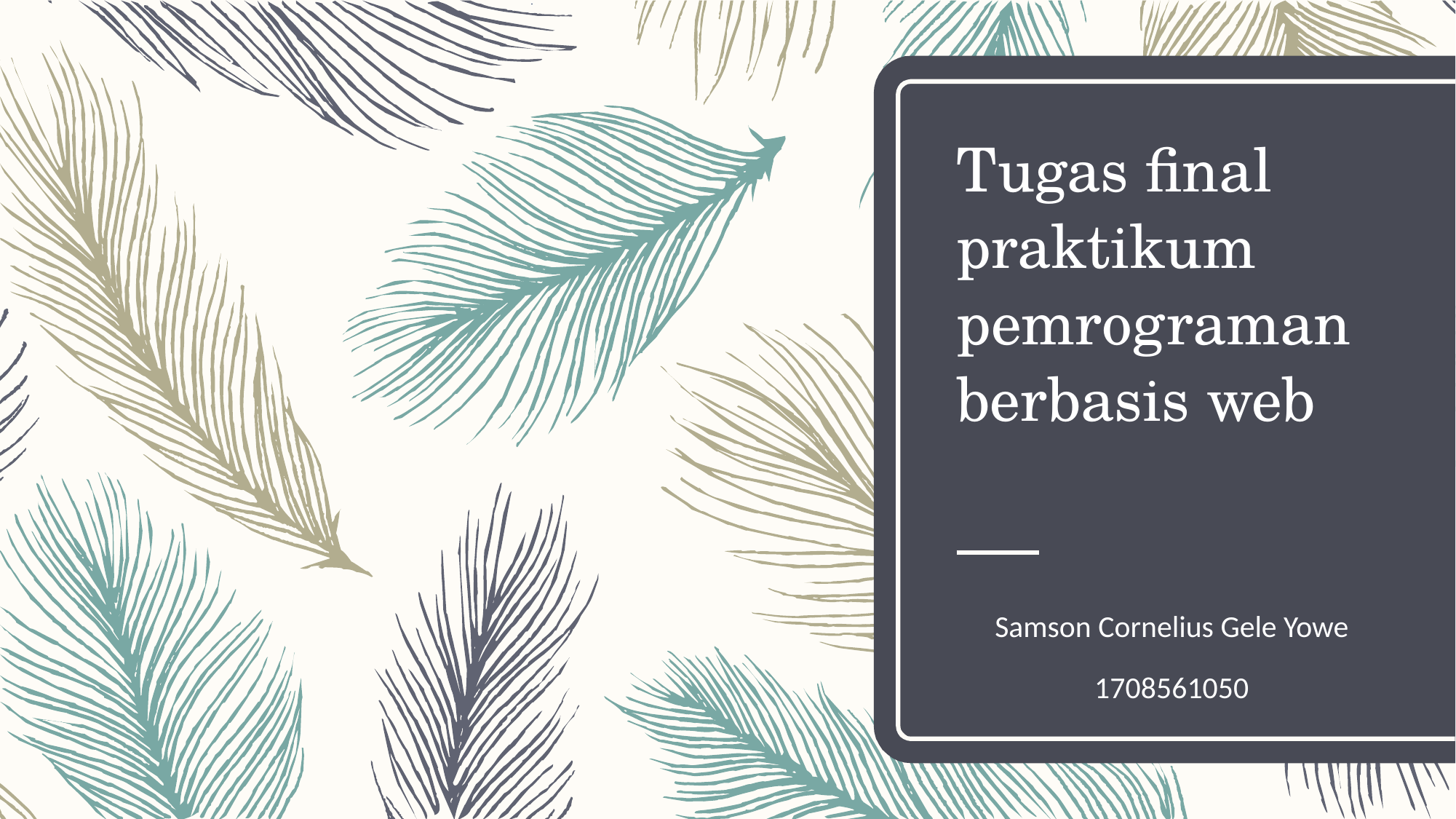

# Tugas final praktikum pemrograman berbasis web
Samson Cornelius Gele Yowe
1708561050